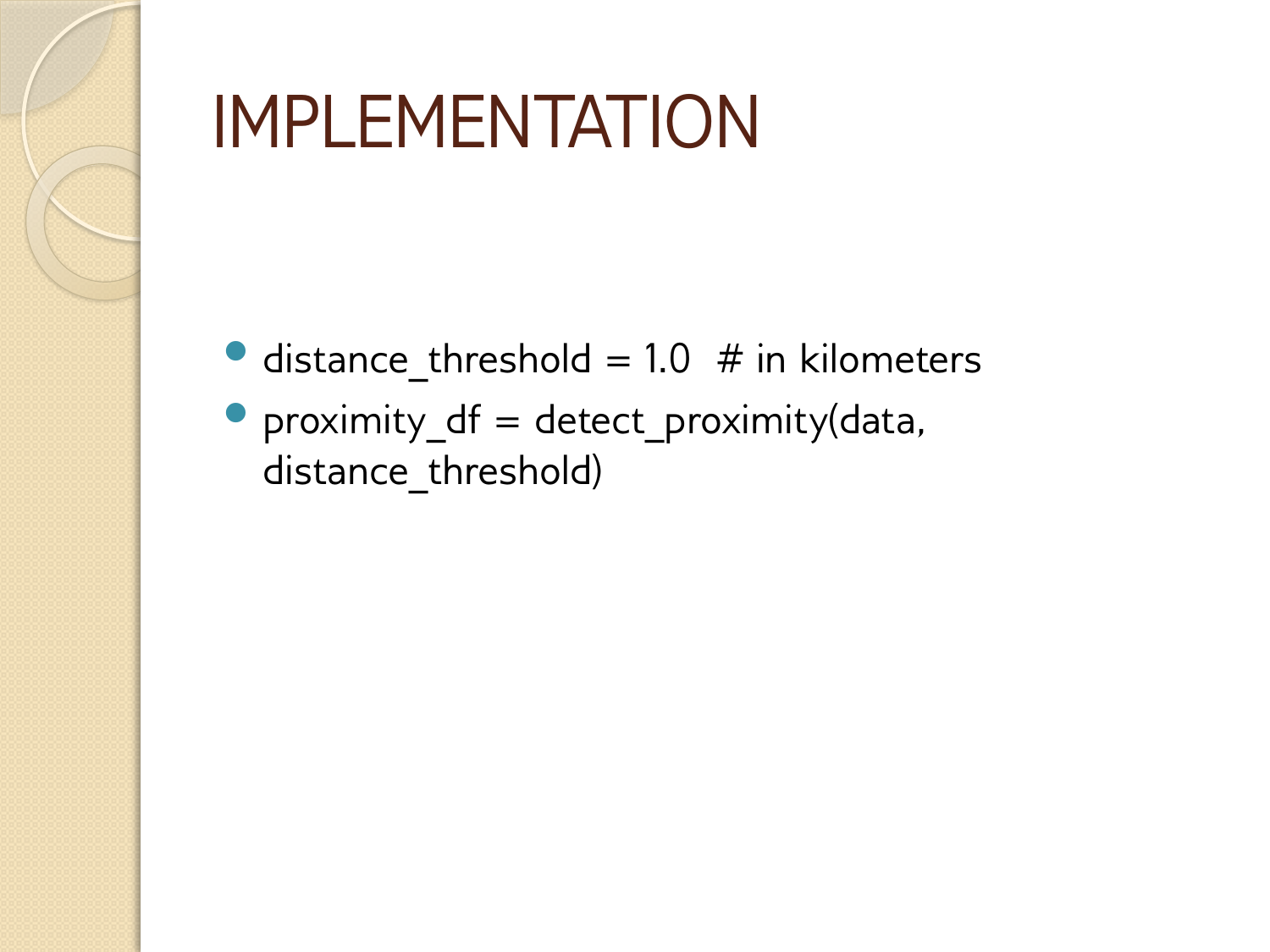

# IMPLEMENTATION

distance_threshold = 1.0  # in kilometers
proximity_df = detect_proximity(data, distance_threshold)